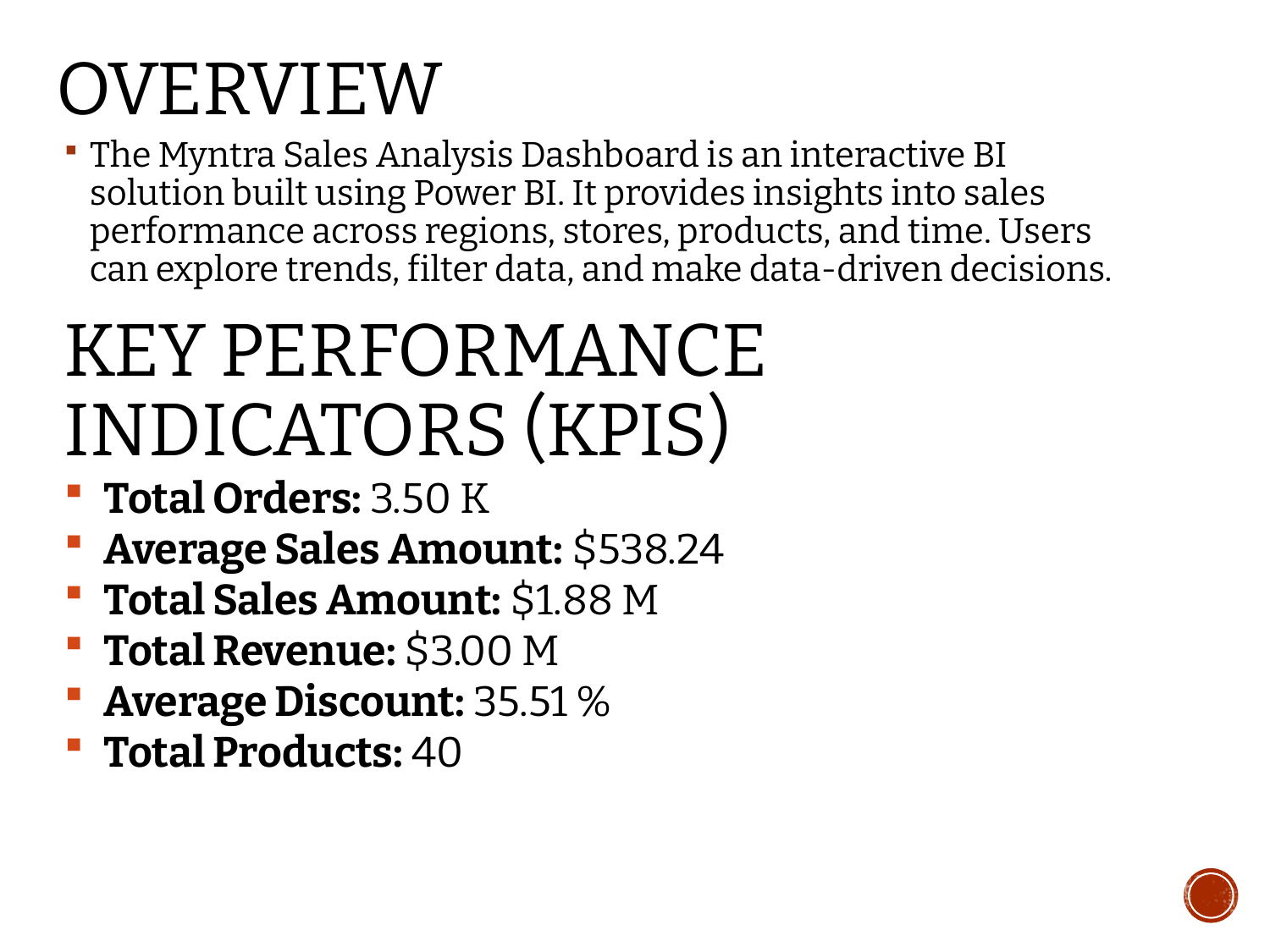

# Overview
The Myntra Sales Analysis Dashboard is an interactive BI solution built using Power BI. It provides insights into sales performance across regions, stores, products, and time. Users can explore trends, filter data, and make data-driven decisions.
Key Performance Indicators (KPIs)

Total Orders: 3.50 K
Average Sales Amount: $538.24
Total Sales Amount: $1.88 M
Total Revenue: $3.00 M
Average Discount: 35.51 %
Total Products: 40